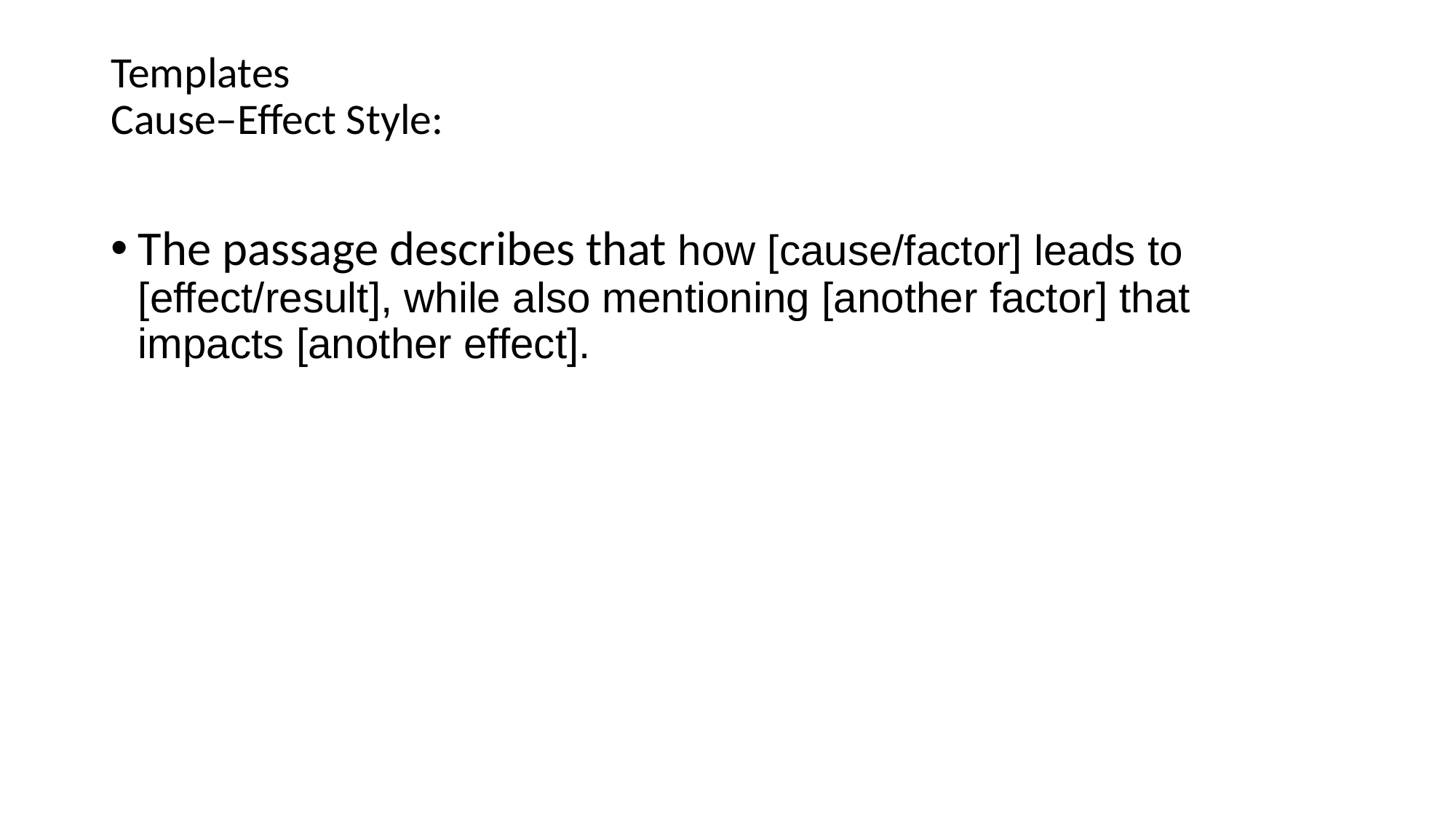

# Templates Cause–Effect Style:
The passage describes that how [cause/factor] leads to [effect/result], while also mentioning [another factor] that impacts [another effect].